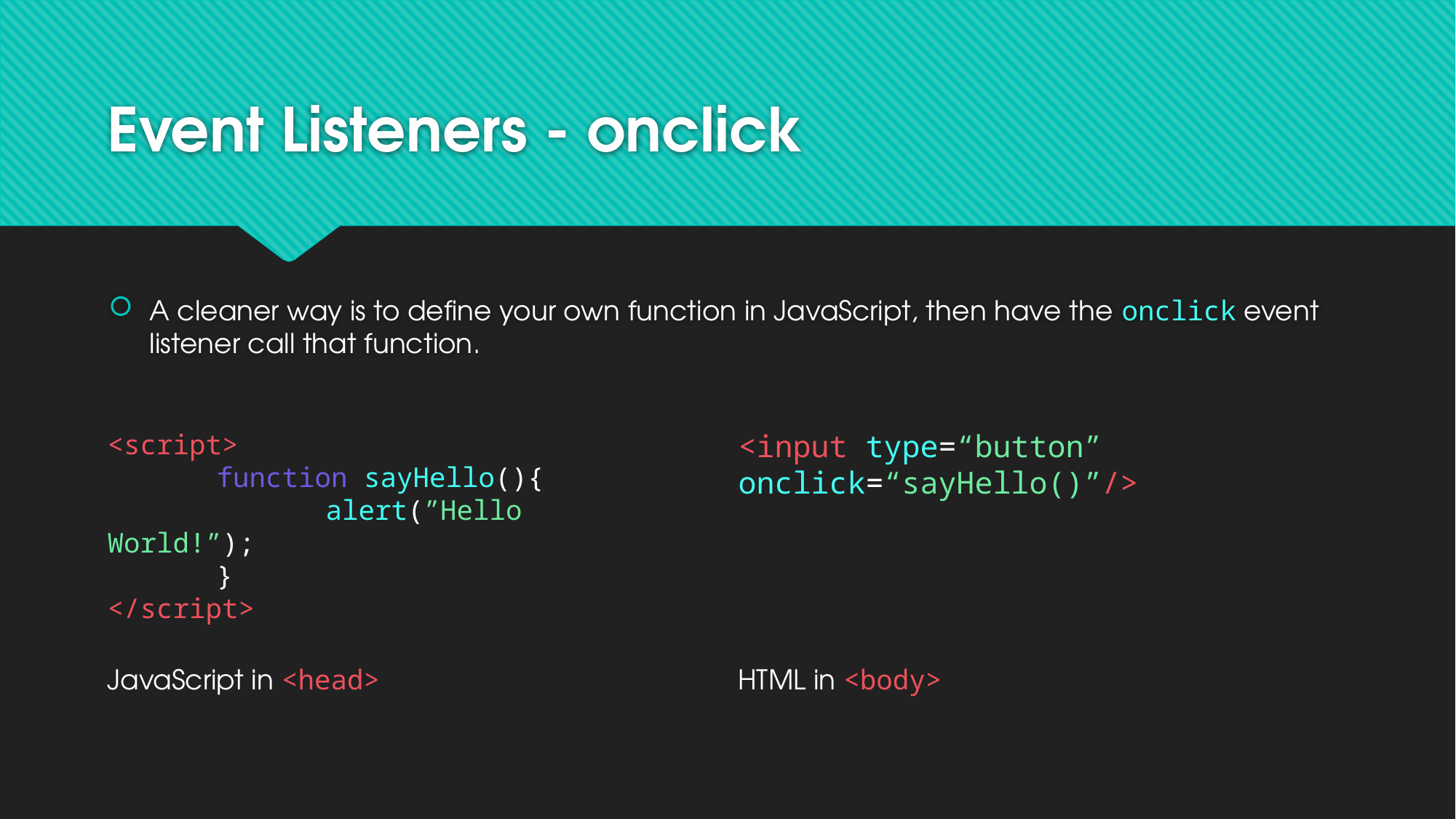

# Event Listeners - onclick
A cleaner way is to define your own function in JavaScript, then have the onclick event listener call that function.
<script>
	function sayHello(){
		alert(”Hello World!”);
	}
</script>
<input type=“button” onclick=“sayHello()”/>
JavaScript in <head>
HTML in <body>